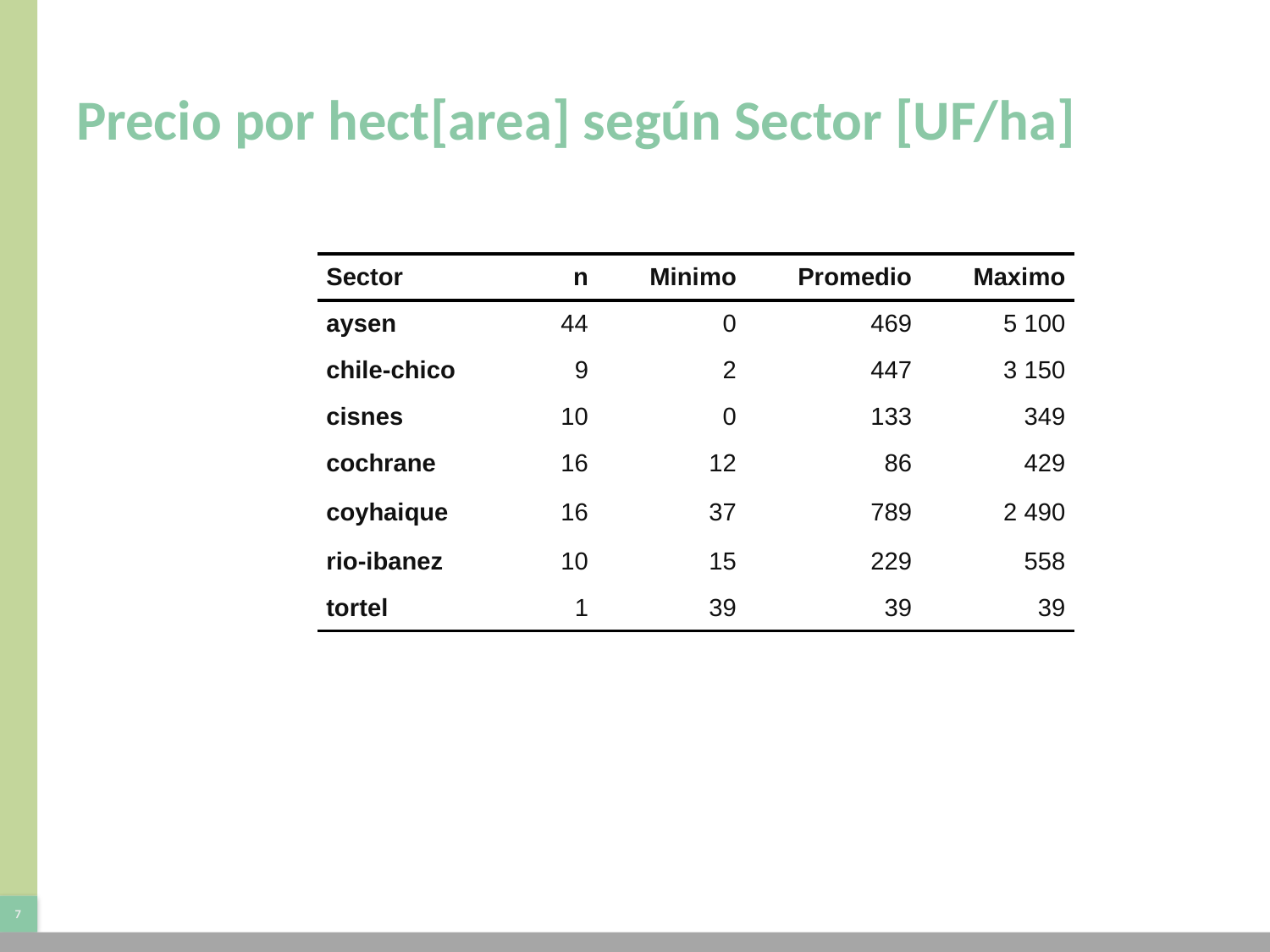

# Precio por hect[area] según Sector [UF/ha]
| Sector | n | Minimo | Promedio | Maximo |
| --- | --- | --- | --- | --- |
| aysen | 44 | 0 | 469 | 5 100 |
| chile-chico | 9 | 2 | 447 | 3 150 |
| cisnes | 10 | 0 | 133 | 349 |
| cochrane | 16 | 12 | 86 | 429 |
| coyhaique | 16 | 37 | 789 | 2 490 |
| rio-ibanez | 10 | 15 | 229 | 558 |
| tortel | 1 | 39 | 39 | 39 |